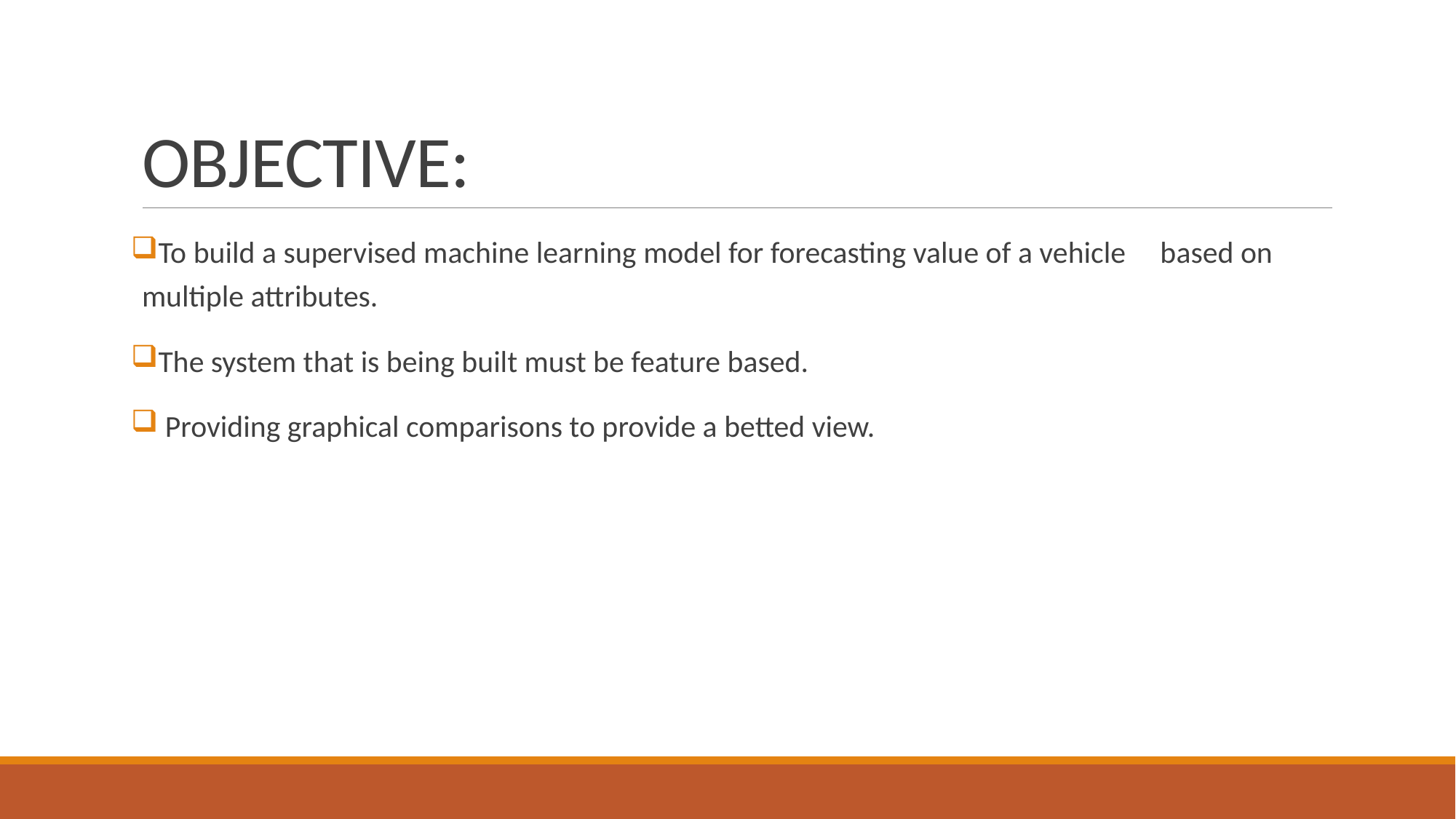

# OBJECTIVE:
To build a supervised machine learning model for forecasting value of a vehicle     based on multiple attributes.
The system that is being built must be feature based.
 Providing graphical comparisons to provide a betted view.